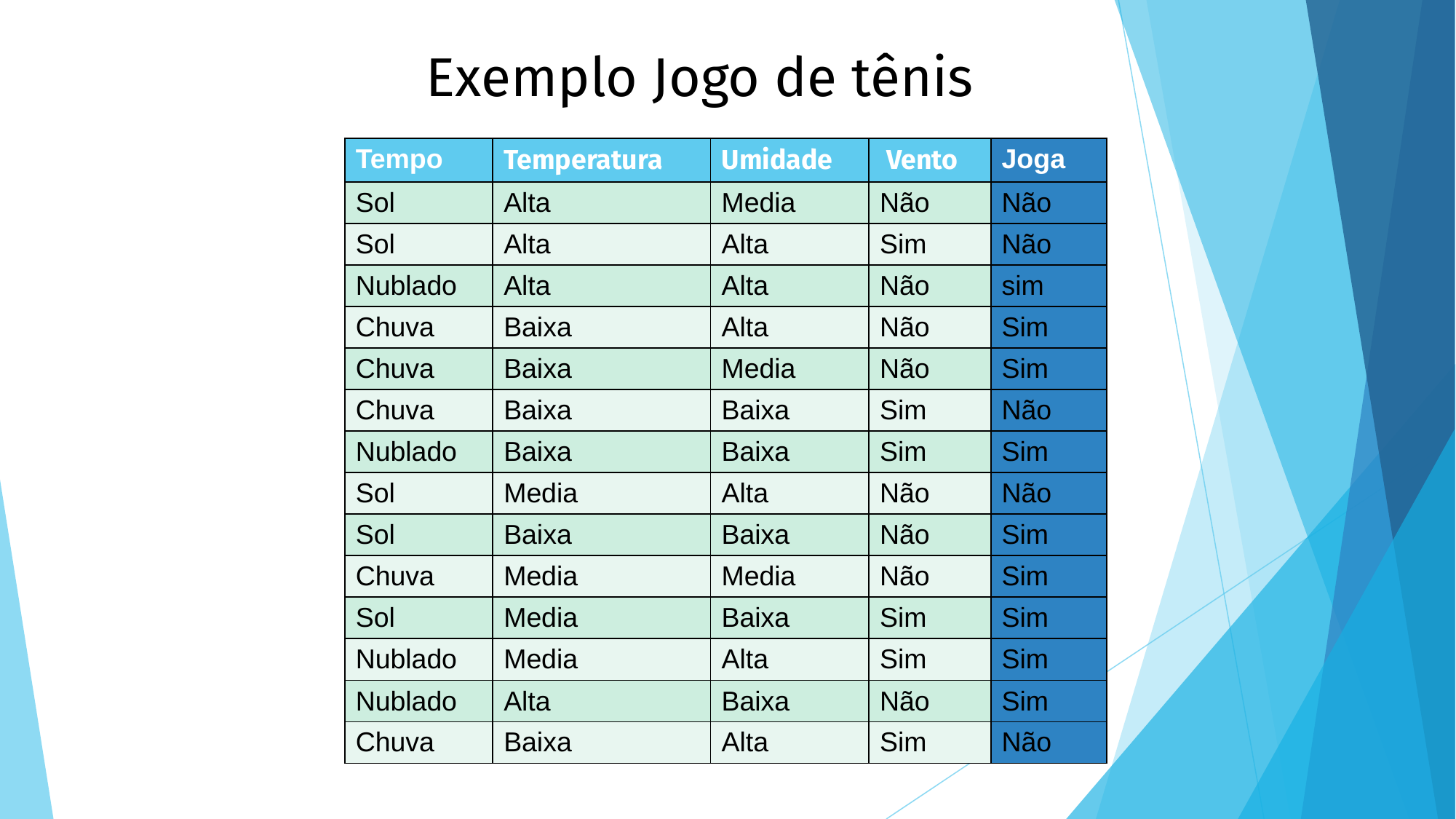

# Exemplo Jogo de tênis
| Tempo | Temperatura | Umidade | Vento | Joga |
| --- | --- | --- | --- | --- |
| Sol | Alta | Media | Não | Não |
| Sol | Alta | Alta | Sim | Não |
| Nublado | Alta | Alta | Não | sim |
| Chuva | Baixa | Alta | Não | Sim |
| Chuva | Baixa | Media | Não | Sim |
| Chuva | Baixa | Baixa | Sim | Não |
| Nublado | Baixa | Baixa | Sim | Sim |
| Sol | Media | Alta | Não | Não |
| Sol | Baixa | Baixa | Não | Sim |
| Chuva | Media | Media | Não | Sim |
| Sol | Media | Baixa | Sim | Sim |
| Nublado | Media | Alta | Sim | Sim |
| Nublado | Alta | Baixa | Não | Sim |
| Chuva | Baixa | Alta | Sim | Não |